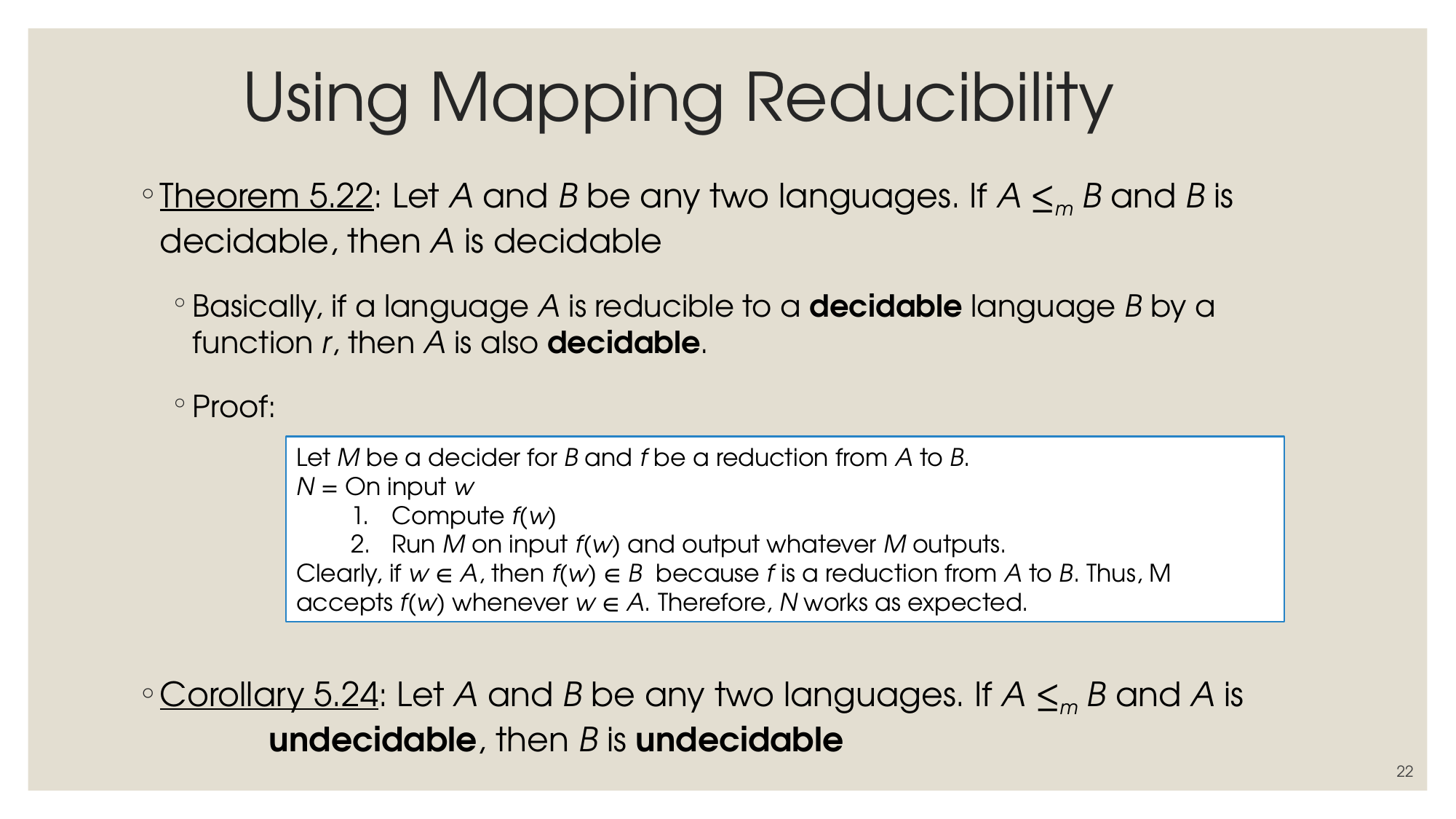

# Using Mapping Reducibility
Theorem 5.22: Let A and B be any two languages. If A ≤m B and B is 	decidable, then A is decidable
Basically, if a language A is reducible to a decidable language B by a 	function r, then A is also decidable.
Proof:

Corollary 5.24: Let A and B be any two languages. If A ≤m B and A is 	undecidable, then B is undecidable

Let M be a decider for B and f be a reduction from A to B.
N = On input w
Compute f(w)
Run M on input f(w) and output whatever M outputs.
Clearly, if w ∈ A, then f(w) ∈ B  because f is a reduction from A to B. Thus, M accepts f(w) whenever w ∈ A. Therefore, N works as expected.
22